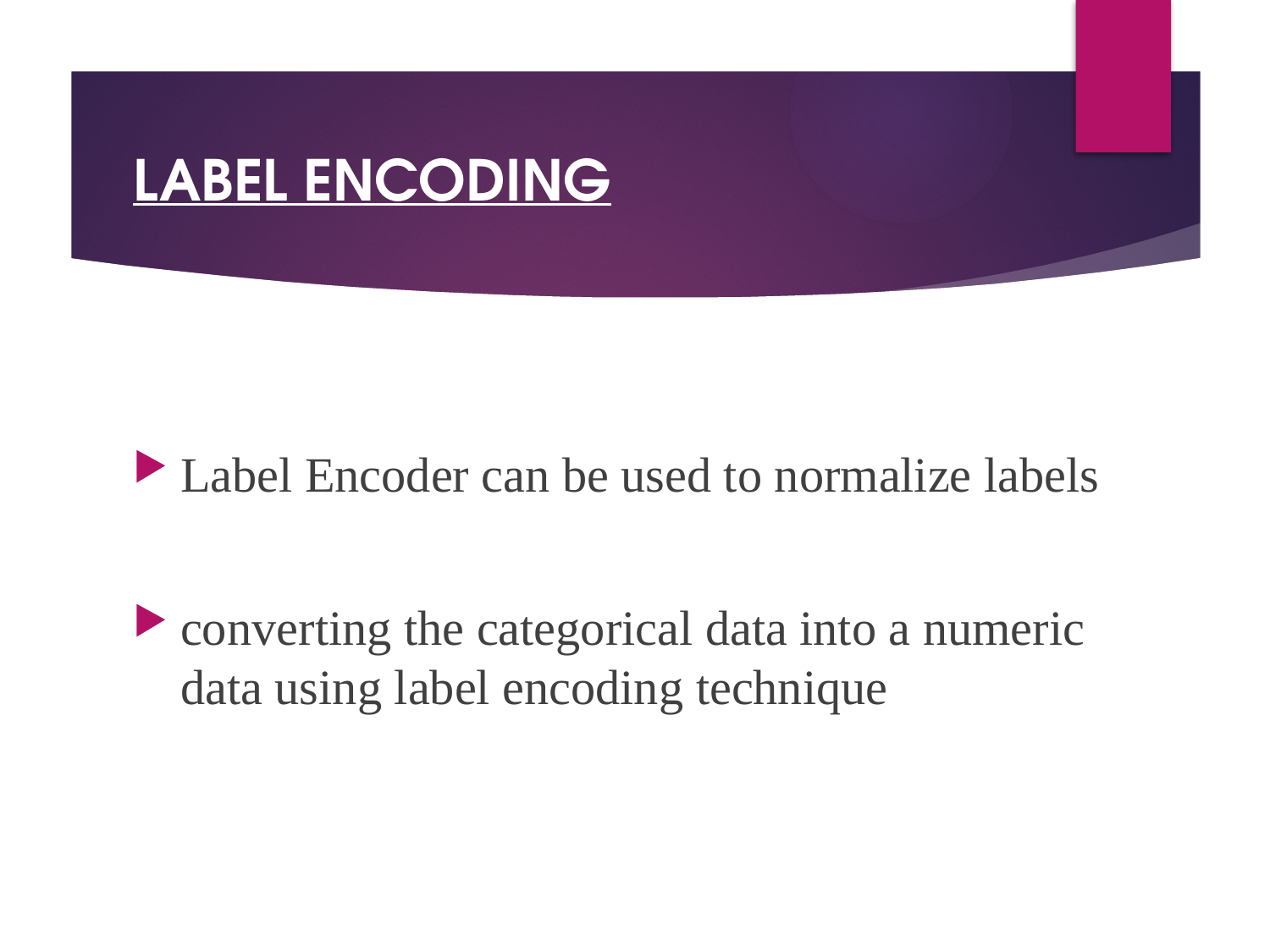

# LABEL ENCODING
Label Encoder can be used to normalize labels

converting the categorical data into a numeric data using label encoding technique